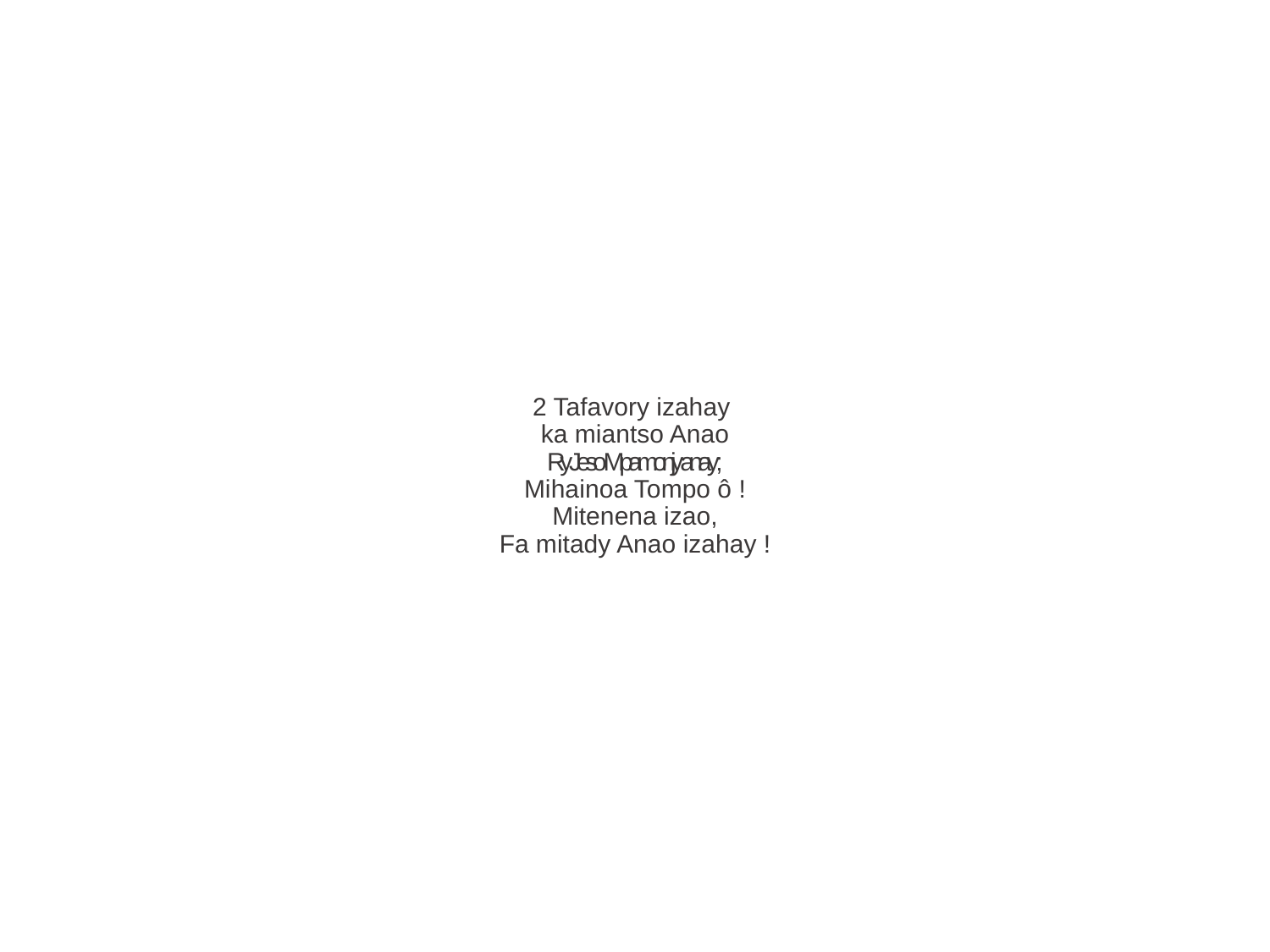

2 Tafavory izahay
ka miantso Anao
Ry Jeso Mpamonjy anay ;
Mihainoa Tompo ô !
Mitenena izao,
Fa mitady Anao izahay !